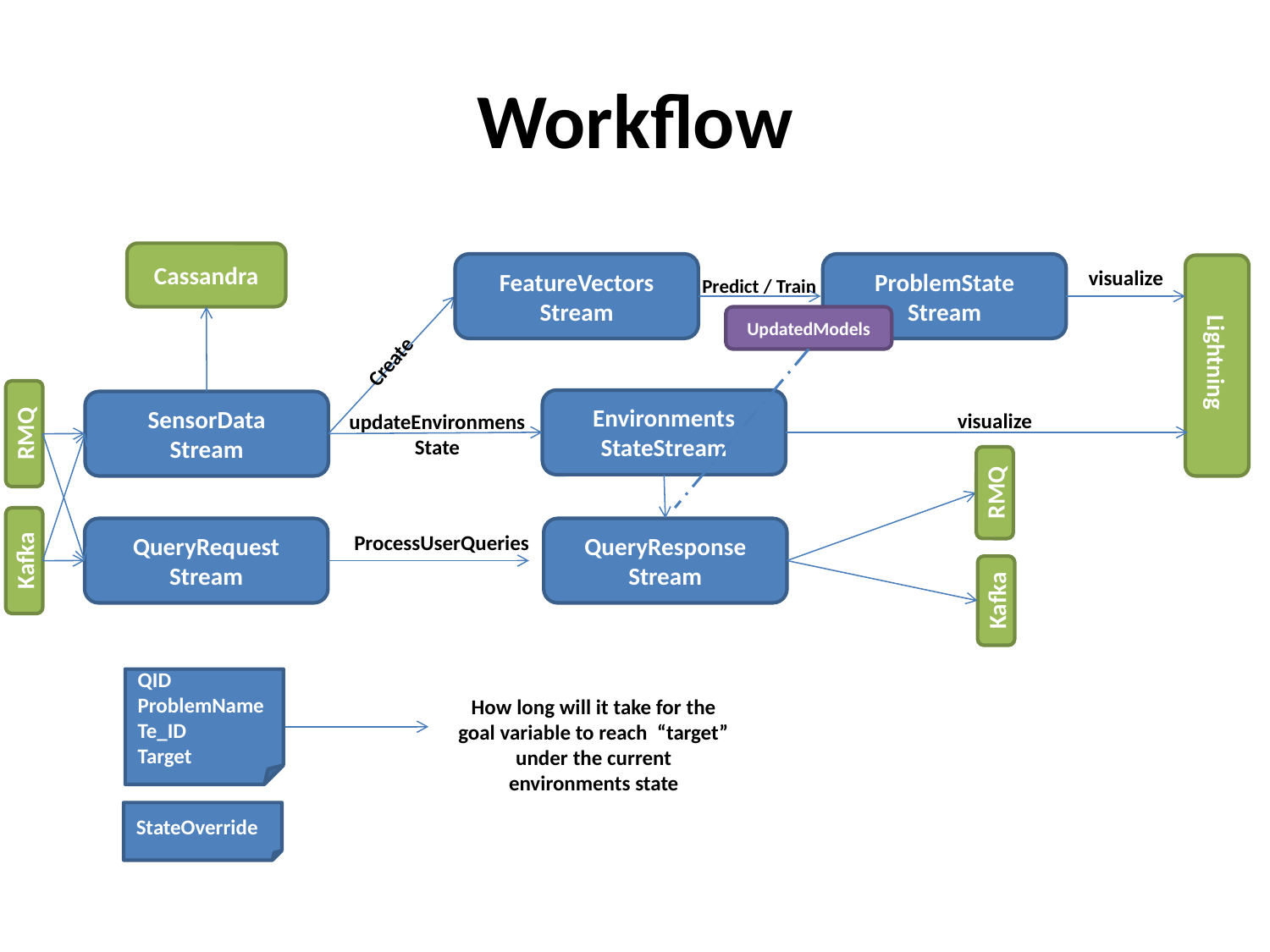

# Workflow
Cassandra
FeatureVectors
Stream
ProblemState
Stream
visualize
Predict / Train
UpdatedModels
Lightning
Create
Environments
StateStream
SensorData
Stream
visualize
updateEnvironmens
State
RMQ
RMQ
QueryRequest
Stream
QueryResponse
Stream
ProcessUserQueries
Kafka
Kafka
QID
ProblemName
Te_ID
Target
How long will it take for the goal variable to reach  “target” under the current environments state
StateOverride